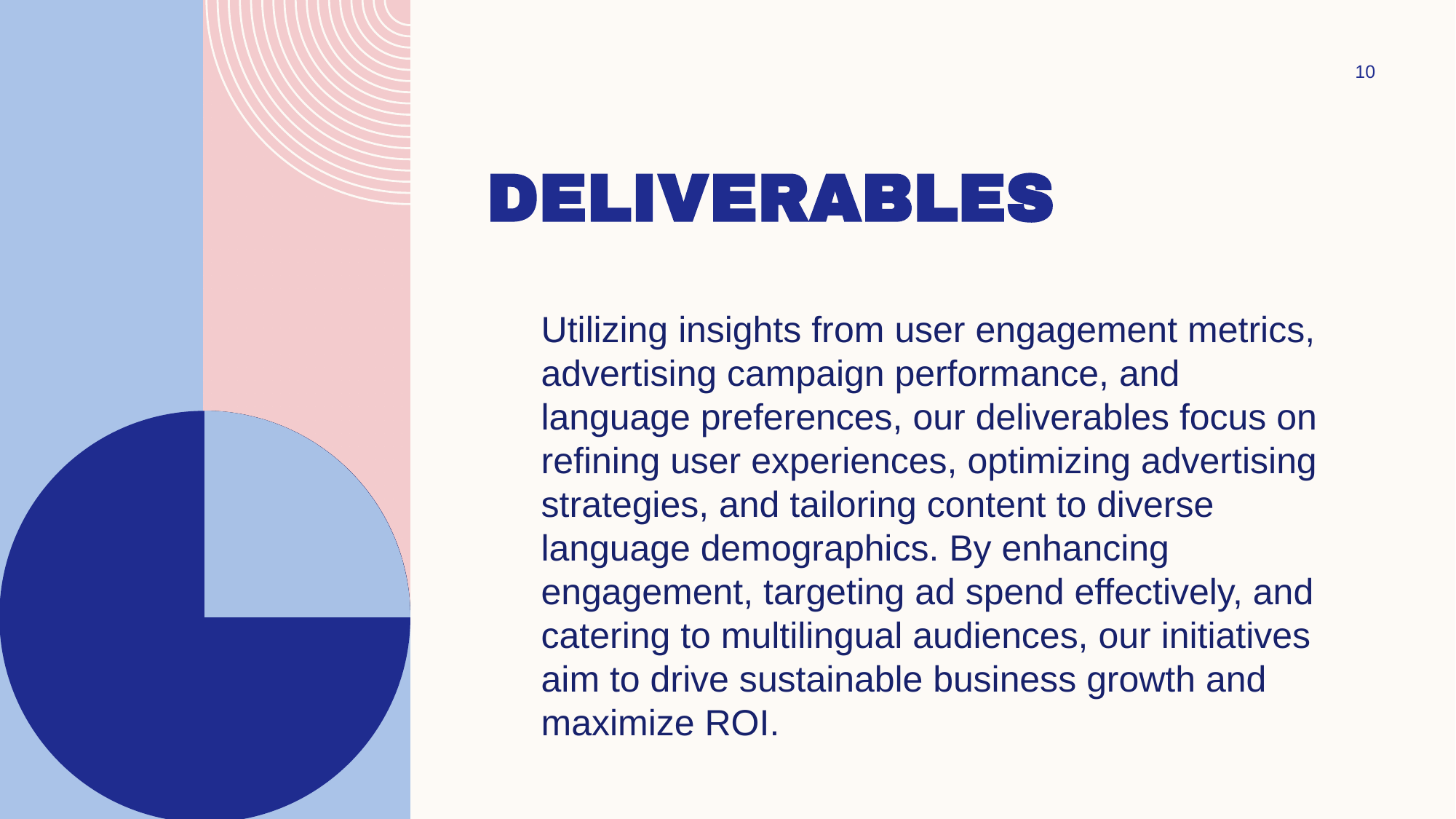

10
# Deliverables
Utilizing insights from user engagement metrics, advertising campaign performance, and language preferences, our deliverables focus on refining user experiences, optimizing advertising strategies, and tailoring content to diverse language demographics. By enhancing engagement, targeting ad spend effectively, and catering to multilingual audiences, our initiatives aim to drive sustainable business growth and maximize ROI.